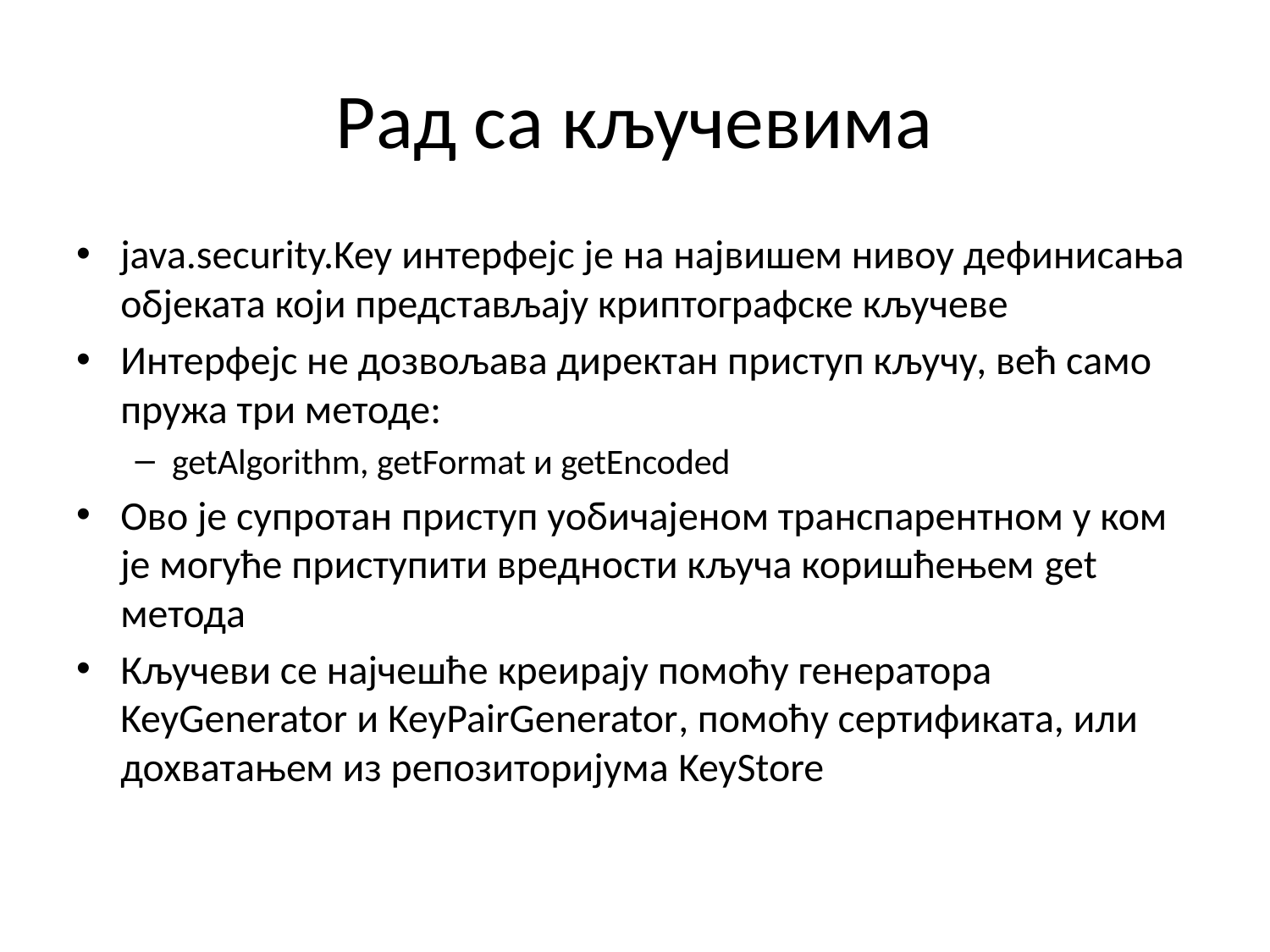

# Рад са кључевима
java.security.Key интерфејс је на највишем нивоу дефинисања објеката који представљају криптографске кључеве
Интерфејс не дозвољава директан приступ кључу, већ само пружа три методе:
getAlgorithm, getFormat и getEncoded
Ово је супротан приступ уобичајеном транспарентном у ком је могуће приступити вредности кључа коришћењем get метода
Кључеви се најчешће креирају помоћу генератора KeyGenerator и KeyPairGenerator, помоћу сертификата, или дохватањем из репозиторијума KeyStore